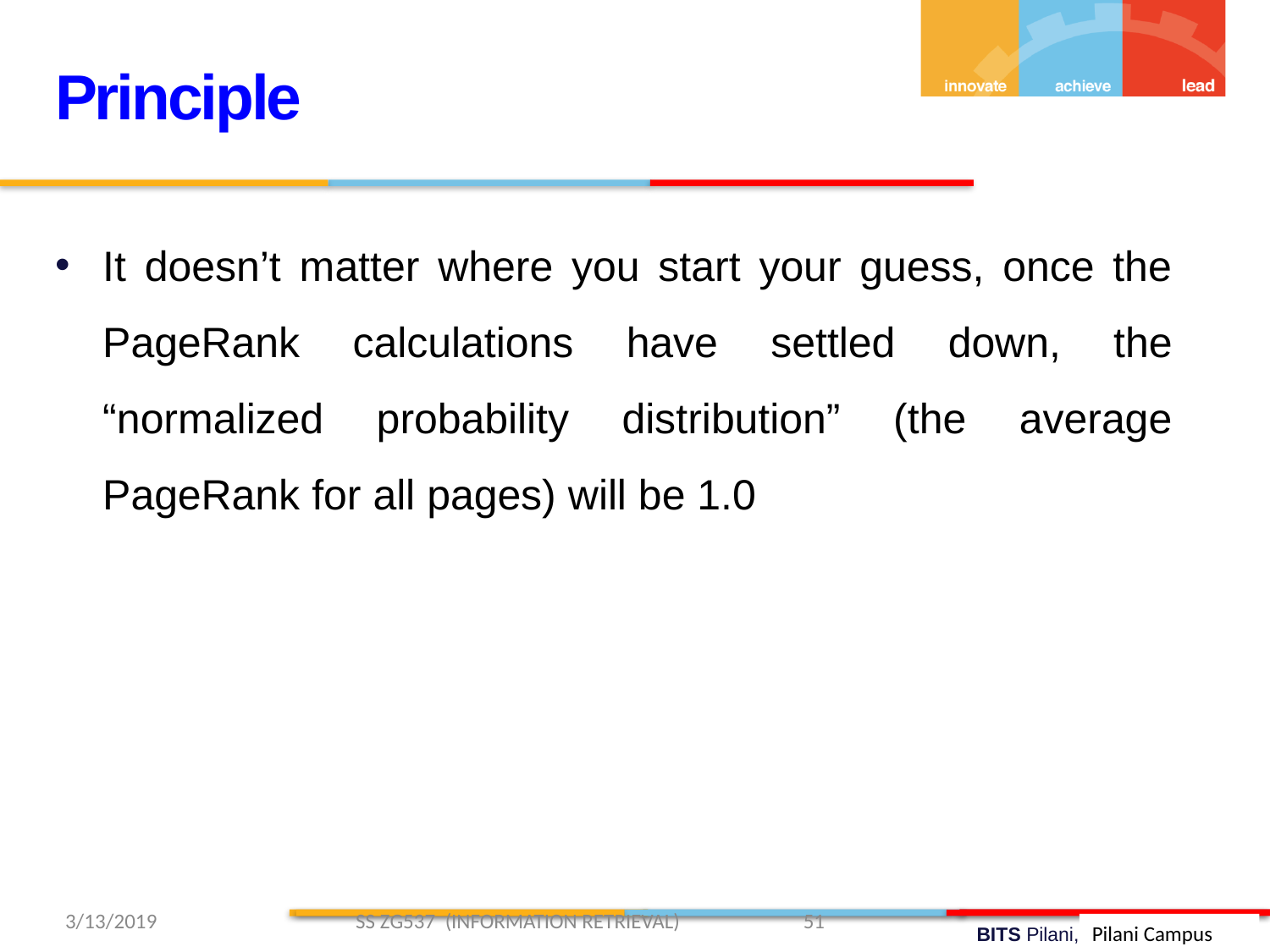

Principle
It doesn’t matter where you start your guess, once the PageRank calculations have settled down, the “normalized probability distribution” (the average PageRank for all pages) will be 1.0

3/13/2019                                         SS ZG537  (INFORMATION RETRIEVAL)                         51
Pilani Campus